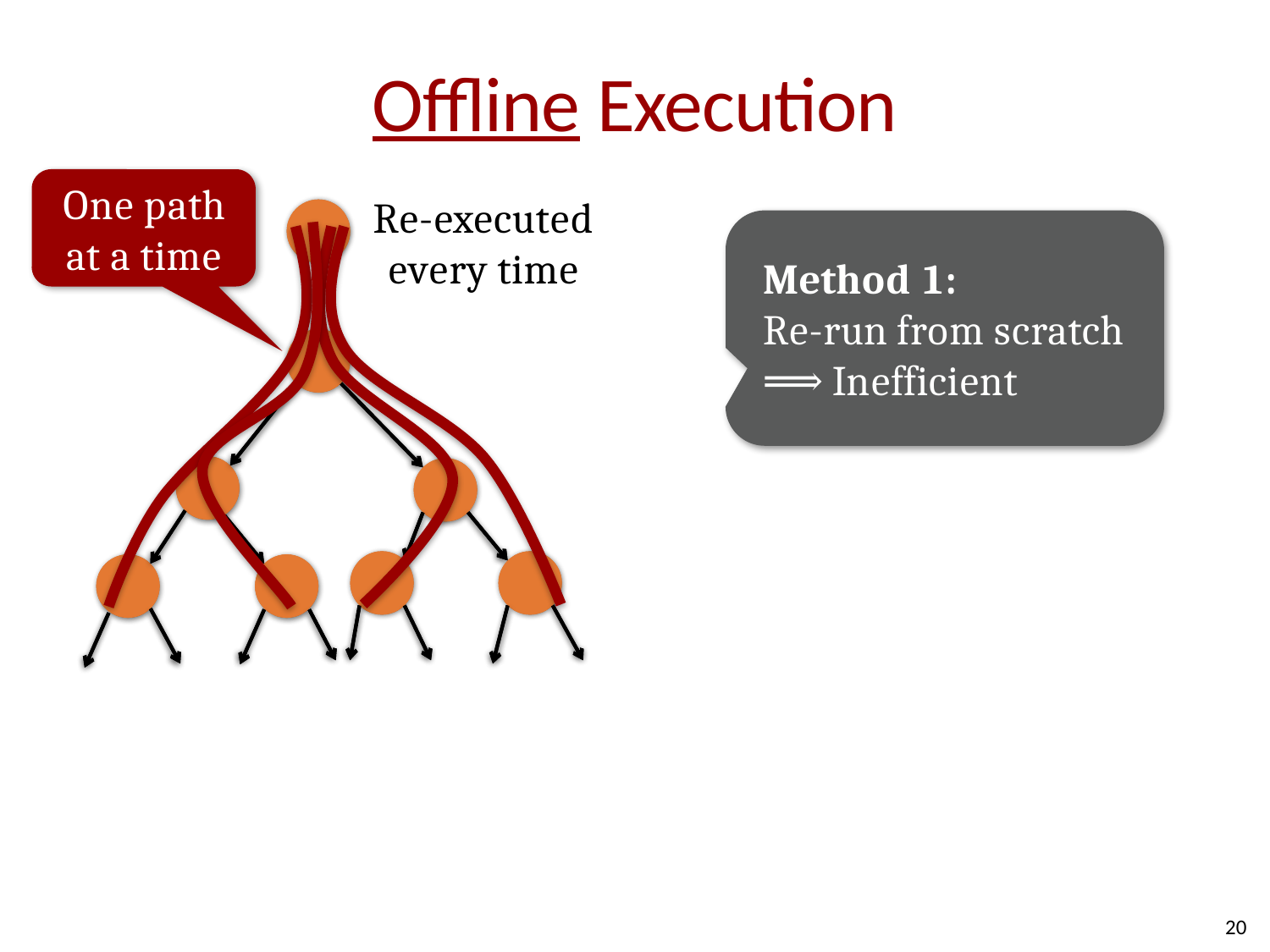

# Offline Execution
One path
at a time
Re-executed
every time

Method 1:
Re-run from scratch
⟹ Inefficient

20